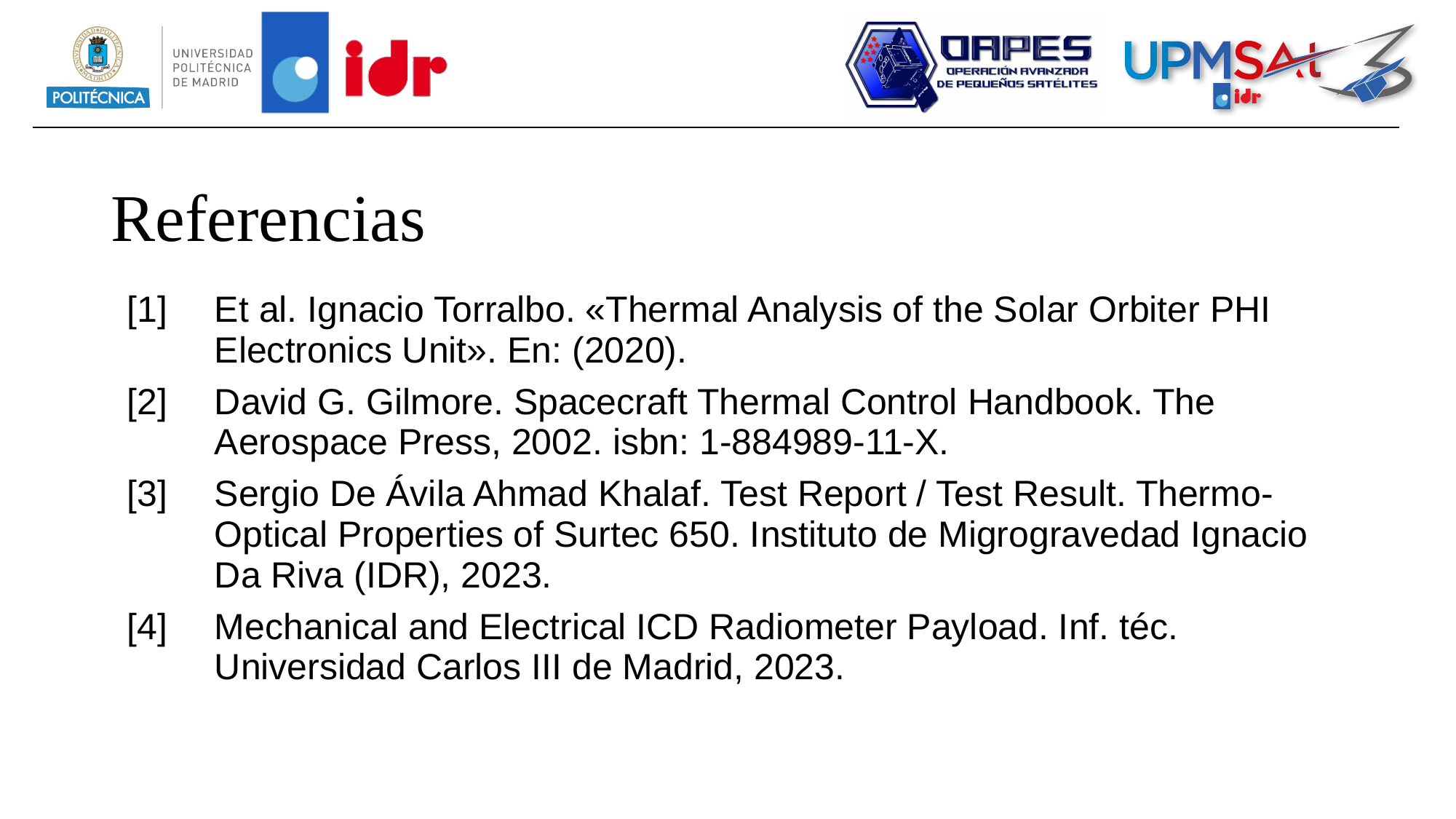

Referencias
| [1] | Et al. Ignacio Torralbo. «Thermal Analysis of the Solar Orbiter PHI Electronics Unit». En: (2020). |
| --- | --- |
| [2] | David G. Gilmore. Spacecraft Thermal Control Handbook. The Aerospace Press, 2002. isbn: 1-884989-11-X. |
| [3] | Sergio De Ávila Ahmad Khalaf. Test Report / Test Result. Thermo-Optical Properties of Surtec 650. Instituto de Migrogravedad Ignacio Da Riva (IDR), 2023. |
| [4] | Mechanical and Electrical ICD Radiometer Payload. Inf. téc. Universidad Carlos III de Madrid, 2023. |
|  |  |